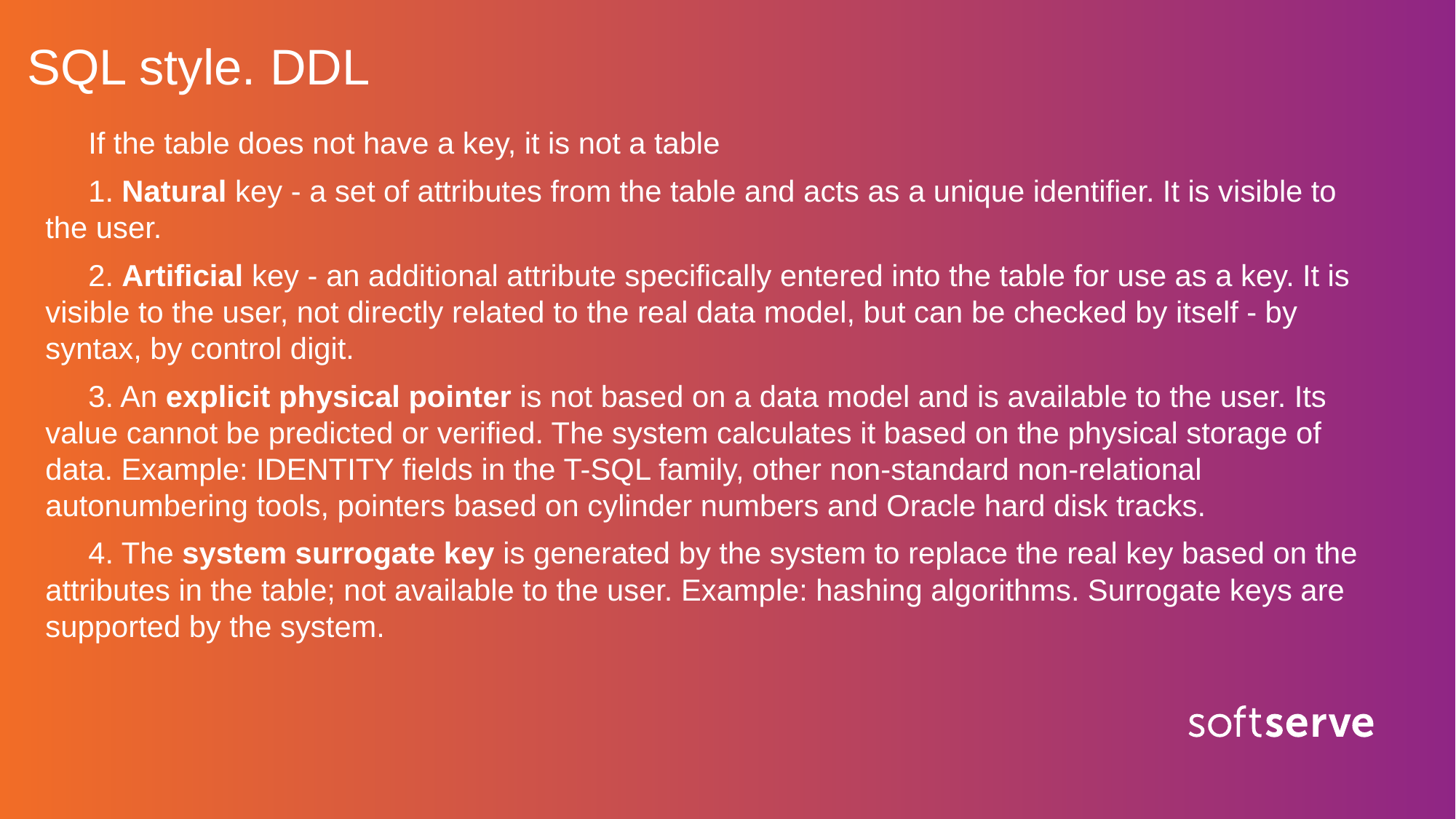

# SQL style. DDL
If the table does not have a key, it is not a table
1. Natural key - a set of attributes from the table and acts as a unique identifier. It is visible to the user.
2. Artificial key - an additional attribute specifically entered into the table for use as a key. It is visible to the user, not directly related to the real data model, but can be checked by itself - by syntax, by control digit.
3. An explicit physical pointer is not based on a data model and is available to the user. Its value cannot be predicted or verified. The system calculates it based on the physical storage of data. Example: IDENTITY fields in the T-SQL family, other non-standard non-relational autonumbering tools, pointers based on cylinder numbers and Oracle hard disk tracks.
4. The system surrogate key is generated by the system to replace the real key based on the attributes in the table; not available to the user. Example: hashing algorithms. Surrogate keys are supported by the system.